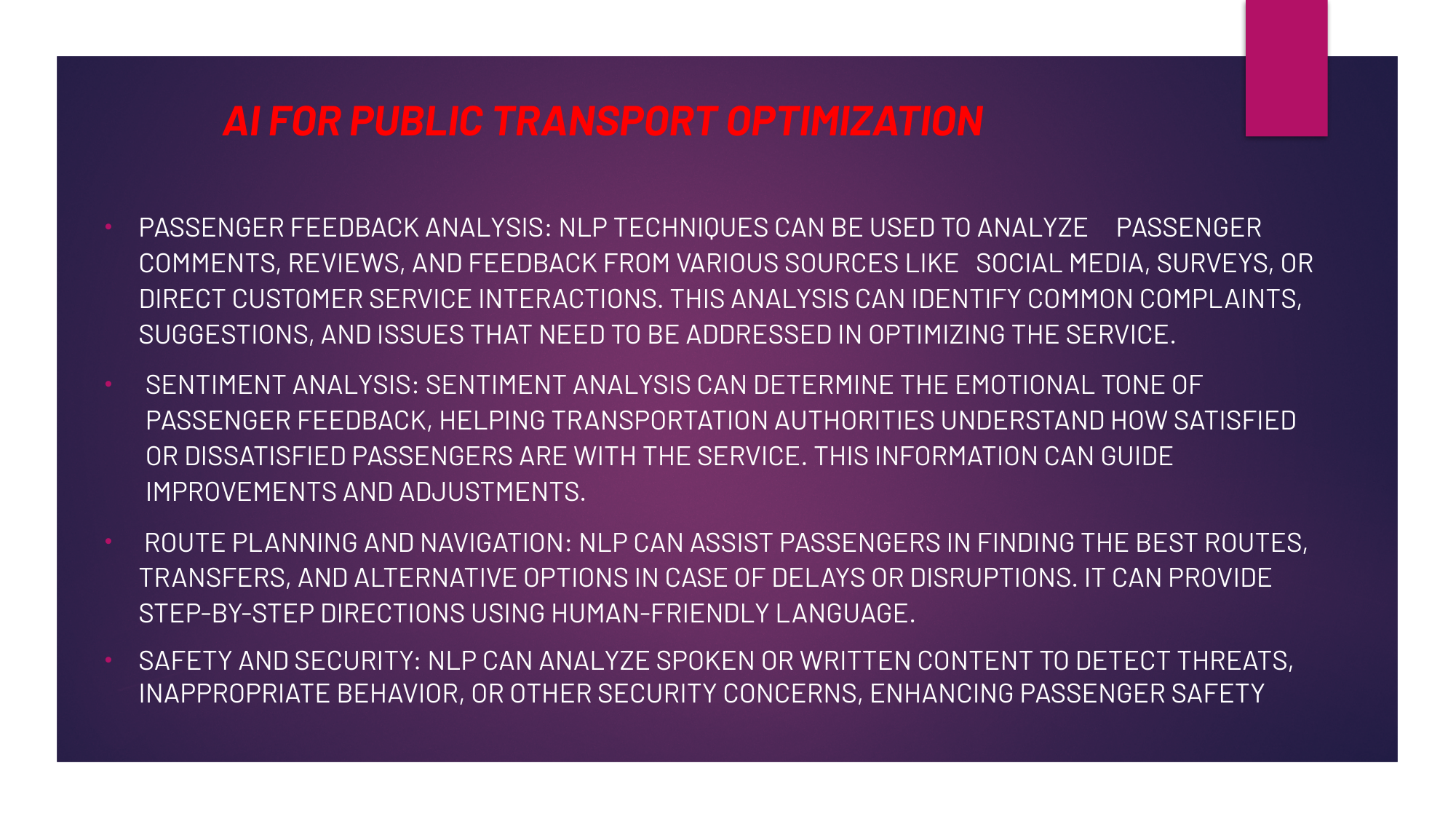

AI FOR PUBLIC TRANSPORT OPTIMIZATION

Passenger Feedback Analysis: NLP techniques can be used to analyze     passenger comments, reviews, and feedback from various sources like   social media, surveys, or direct customer service interactions. This analysis can identify common complaints, suggestions, and issues that need to be addressed in optimizing the service.
Sentiment Analysis: Sentiment analysis can determine the emotional tone of passenger feedback, helping transportation authorities understand how satisfied or dissatisfied passengers are with the service. This information can guide improvements and adjustments.
 Route Planning and Navigation: NLP can assist passengers in finding the best routes, transfers, and alternative options in case of delays or disruptions. It can provide step-by-step directions using human-friendly language.
Safety and Security: NLP can analyze spoken or written content to detect threats, inappropriate behavior, or other security concerns, enhancing passenger safety